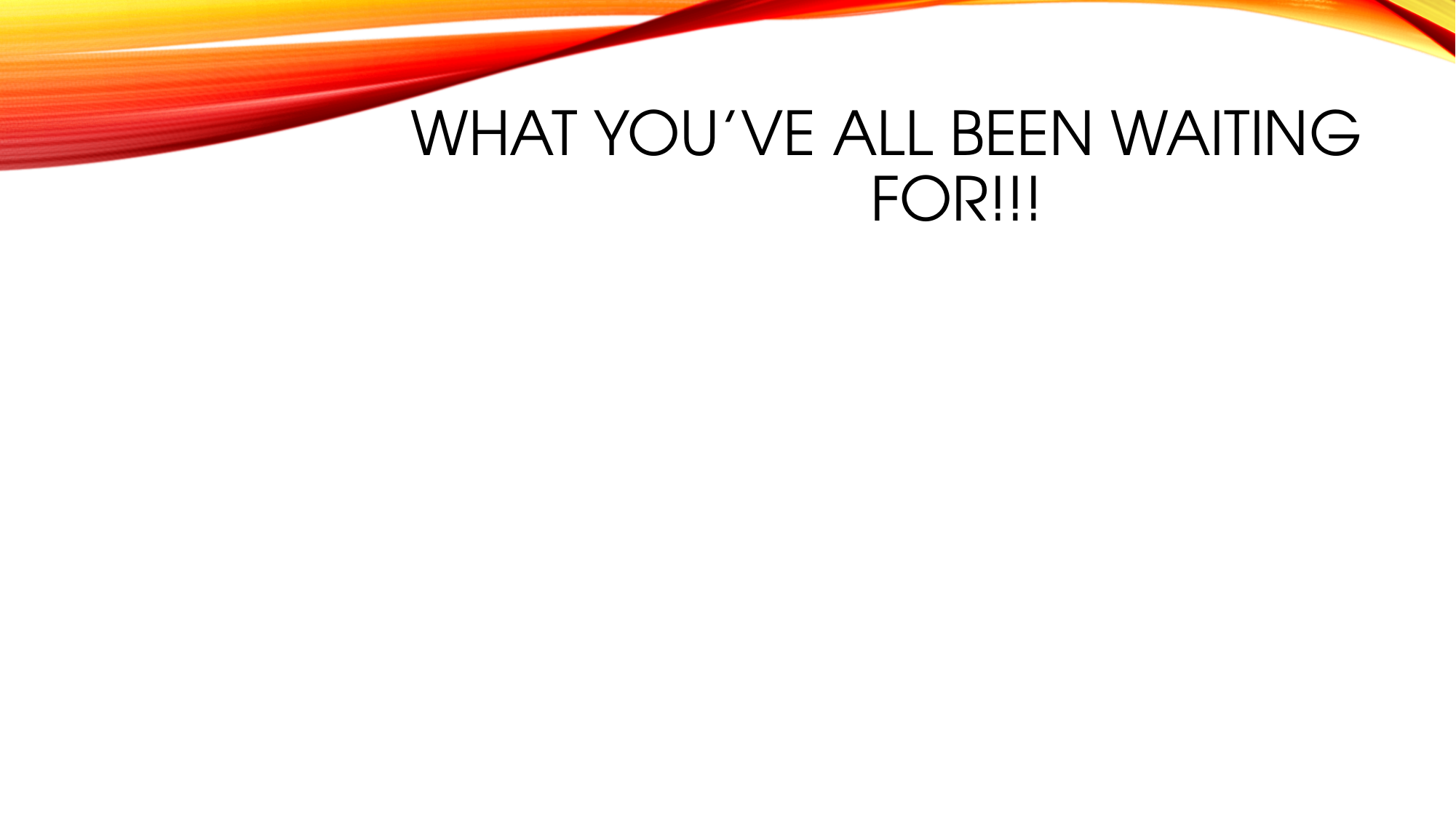

# What You’ve All Been Waiting For!!!The Future